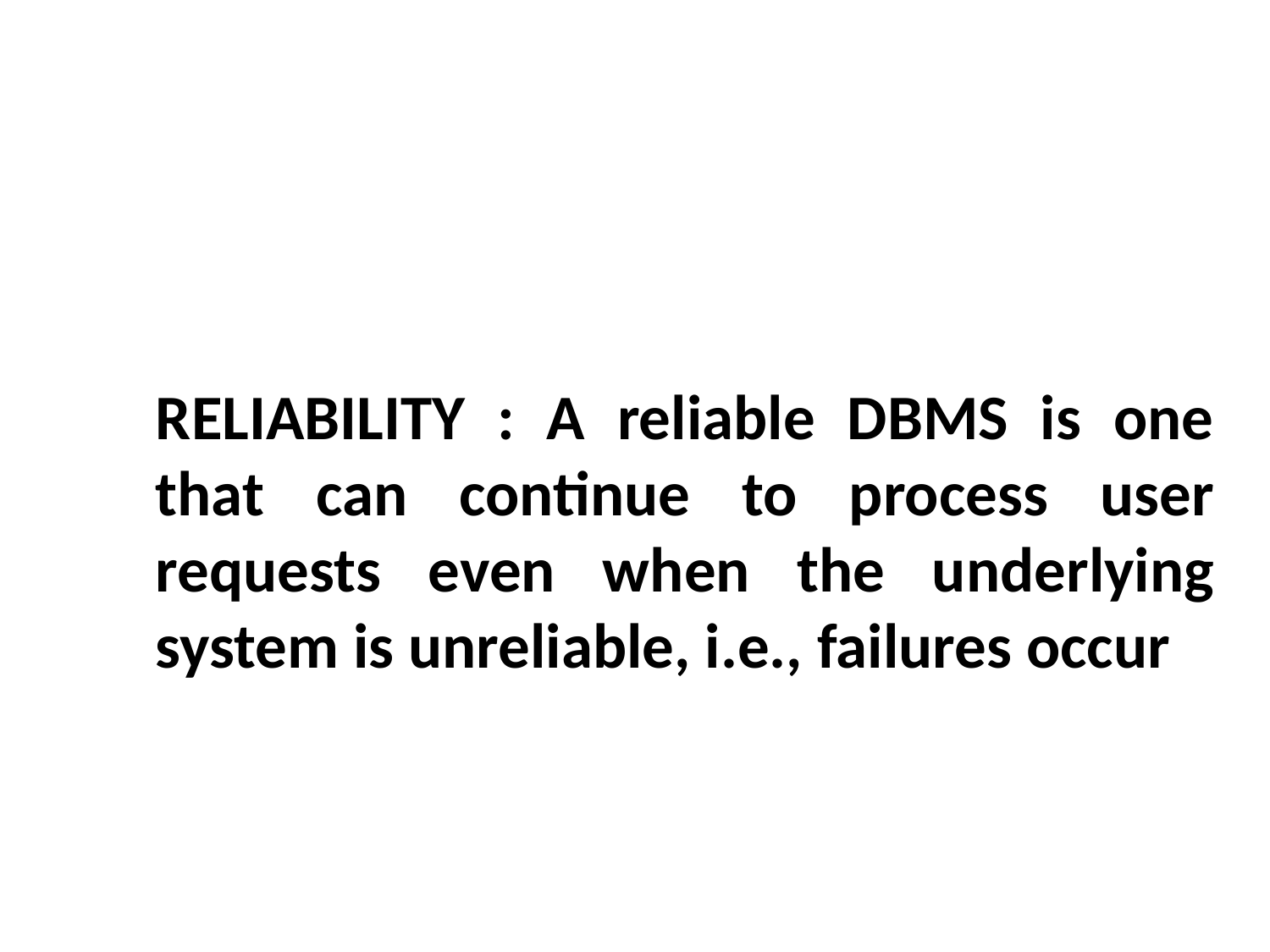

RELIABILITY : A reliable DBMS is one that can continue to process user requests even when the underlying system is unreliable, i.e., failures occur